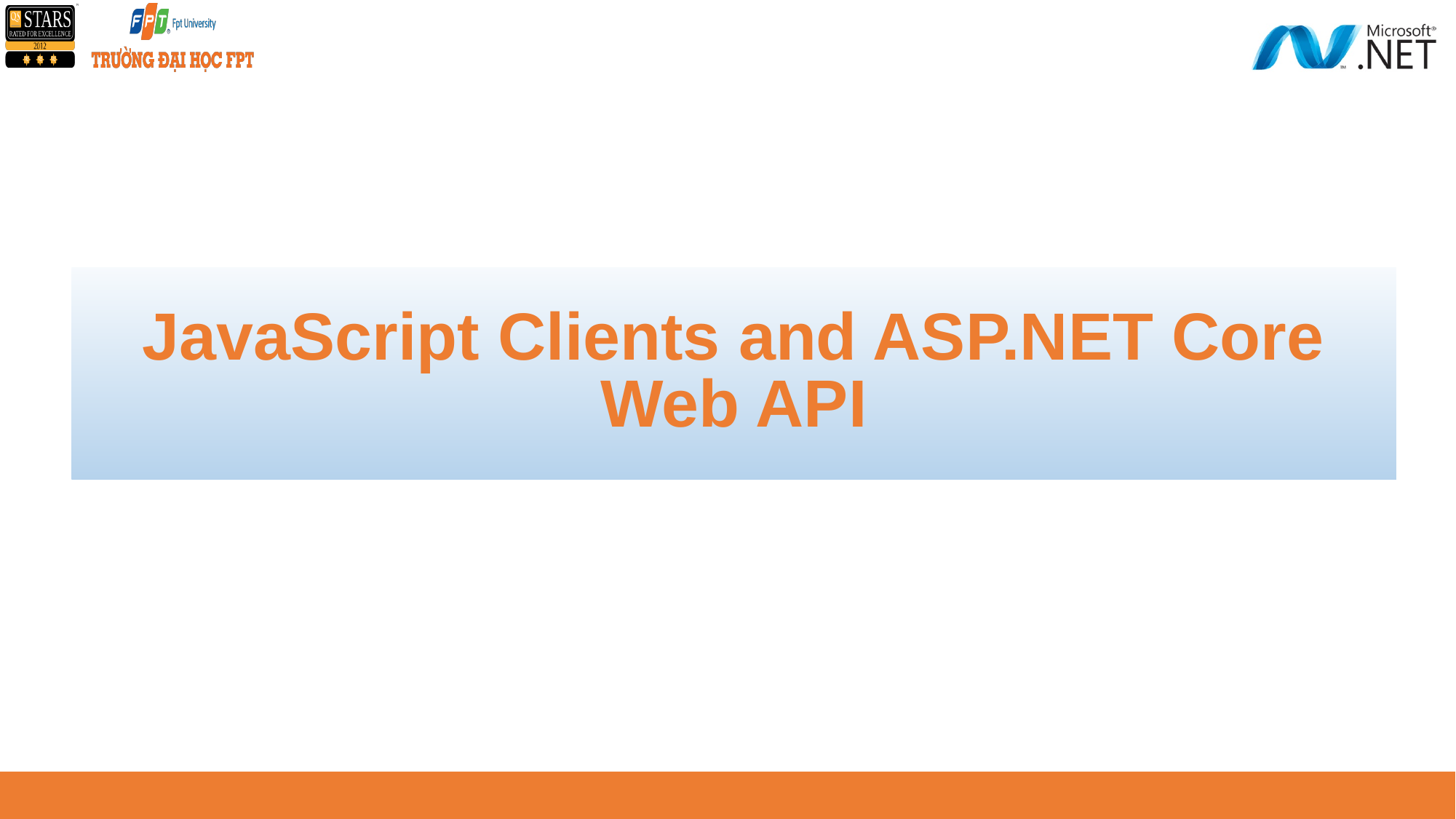

# JavaScript Clients and ASP.NET Core Web API